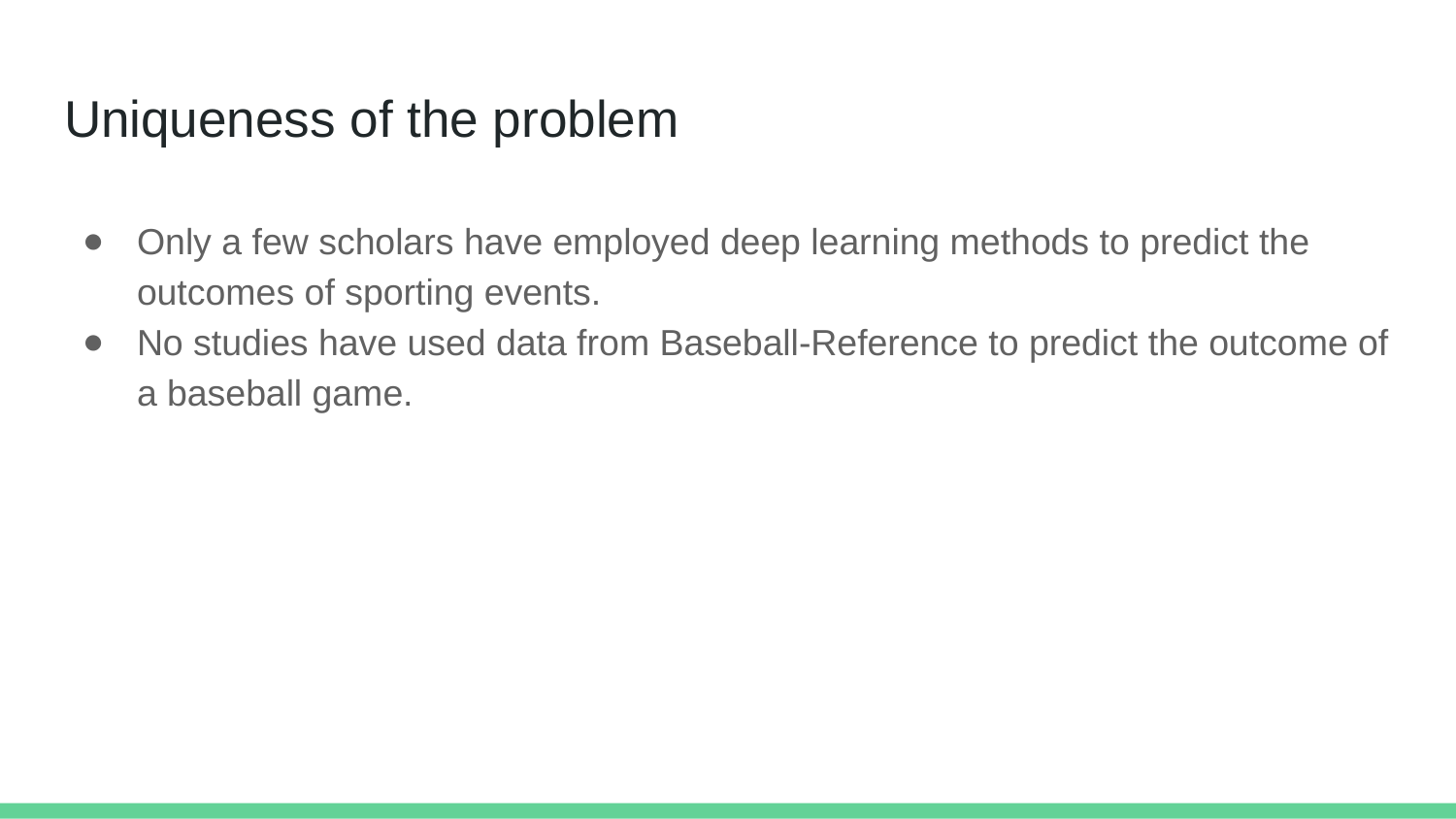

# Uniqueness of the problem
Only a few scholars have employed deep learning methods to predict the outcomes of sporting events.
No studies have used data from Baseball-Reference to predict the outcome of a baseball game.